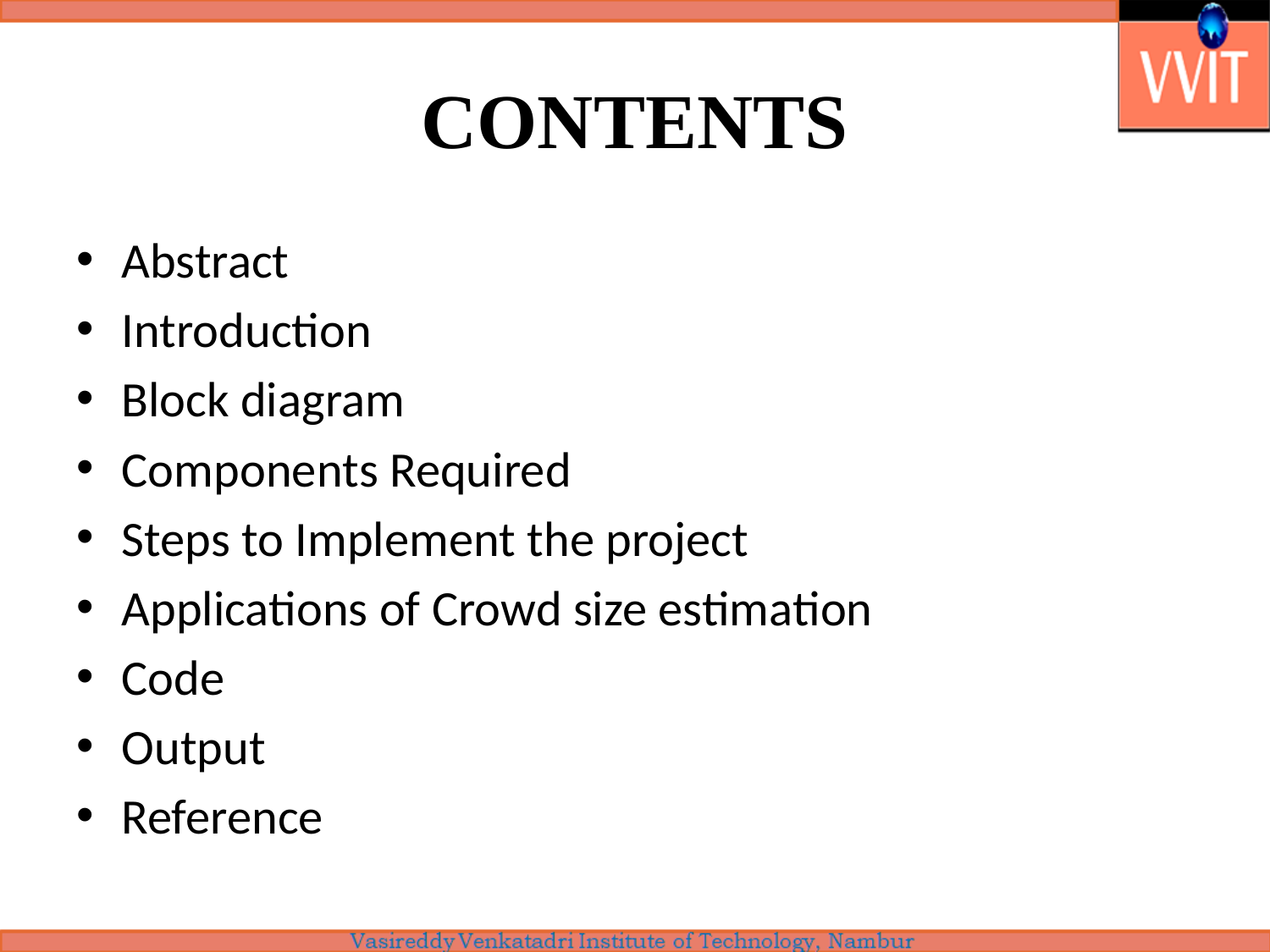

# CONTENTS
Abstract
Introduction
Block diagram
Components Required
Steps to Implement the project
Applications of Crowd size estimation
Code
Output
Reference